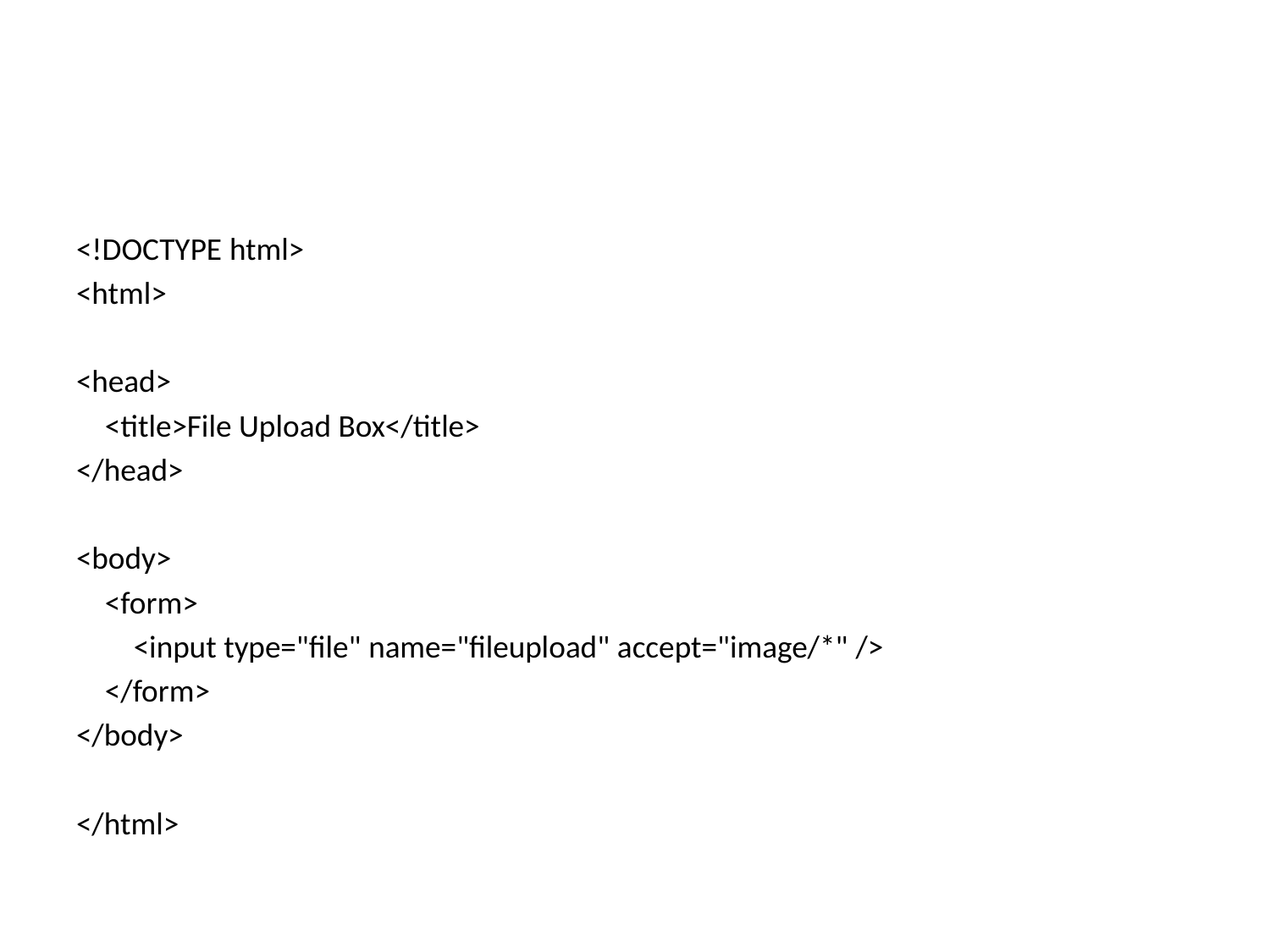

#
<!DOCTYPE html>
<html>

<head>
    <title>File Upload Box</title>
</head>

<body>
    <form>
        <input type="file" name="fileupload" accept="image/*" />
    </form>
</body>

</html>